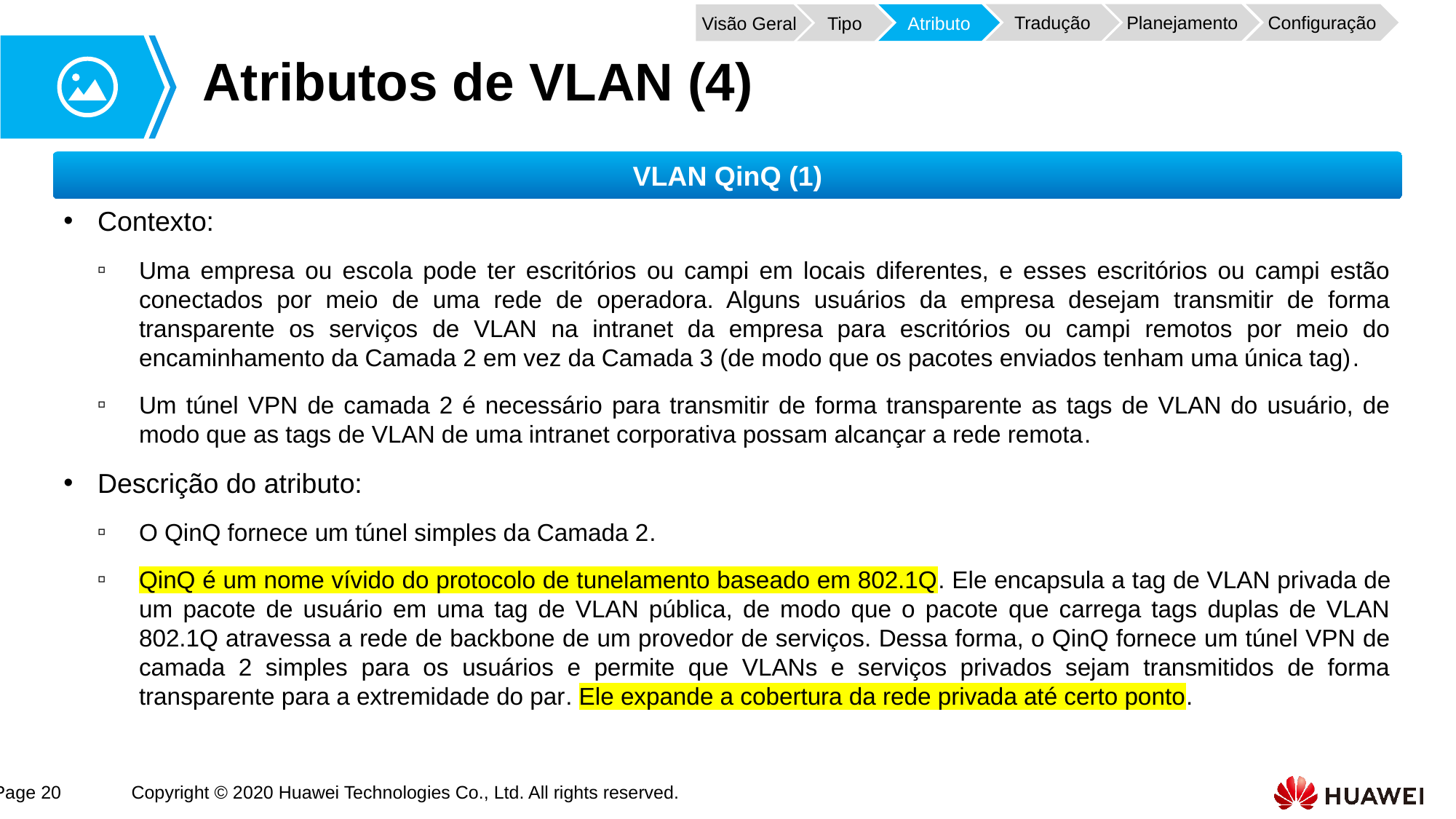

Atributo
Tradução
Configuração
Planejamento
Tipo
Visão Geral
# Atributos de VLAN (4)
VLAN QinQ (1)
Contexto:
Uma empresa ou escola pode ter escritórios ou campi em locais diferentes, e esses escritórios ou campi estão conectados por meio de uma rede de operadora. Alguns usuários da empresa desejam transmitir de forma transparente os serviços de VLAN na intranet da empresa para escritórios ou campi remotos por meio do encaminhamento da Camada 2 em vez da Camada 3 (de modo que os pacotes enviados tenham uma única tag).
Um túnel VPN de camada 2 é necessário para transmitir de forma transparente as tags de VLAN do usuário, de modo que as tags de VLAN de uma intranet corporativa possam alcançar a rede remota.
Descrição do atributo:
O QinQ fornece um túnel simples da Camada 2.
QinQ é um nome vívido do protocolo de tunelamento baseado em 802.1Q. Ele encapsula a tag de VLAN privada de um pacote de usuário em uma tag de VLAN pública, de modo que o pacote que carrega tags duplas de VLAN 802.1Q atravessa a rede de backbone de um provedor de serviços. Dessa forma, o QinQ fornece um túnel VPN de camada 2 simples para os usuários e permite que VLANs e serviços privados sejam transmitidos de forma transparente para a extremidade do par. Ele expande a cobertura da rede privada até certo ponto.